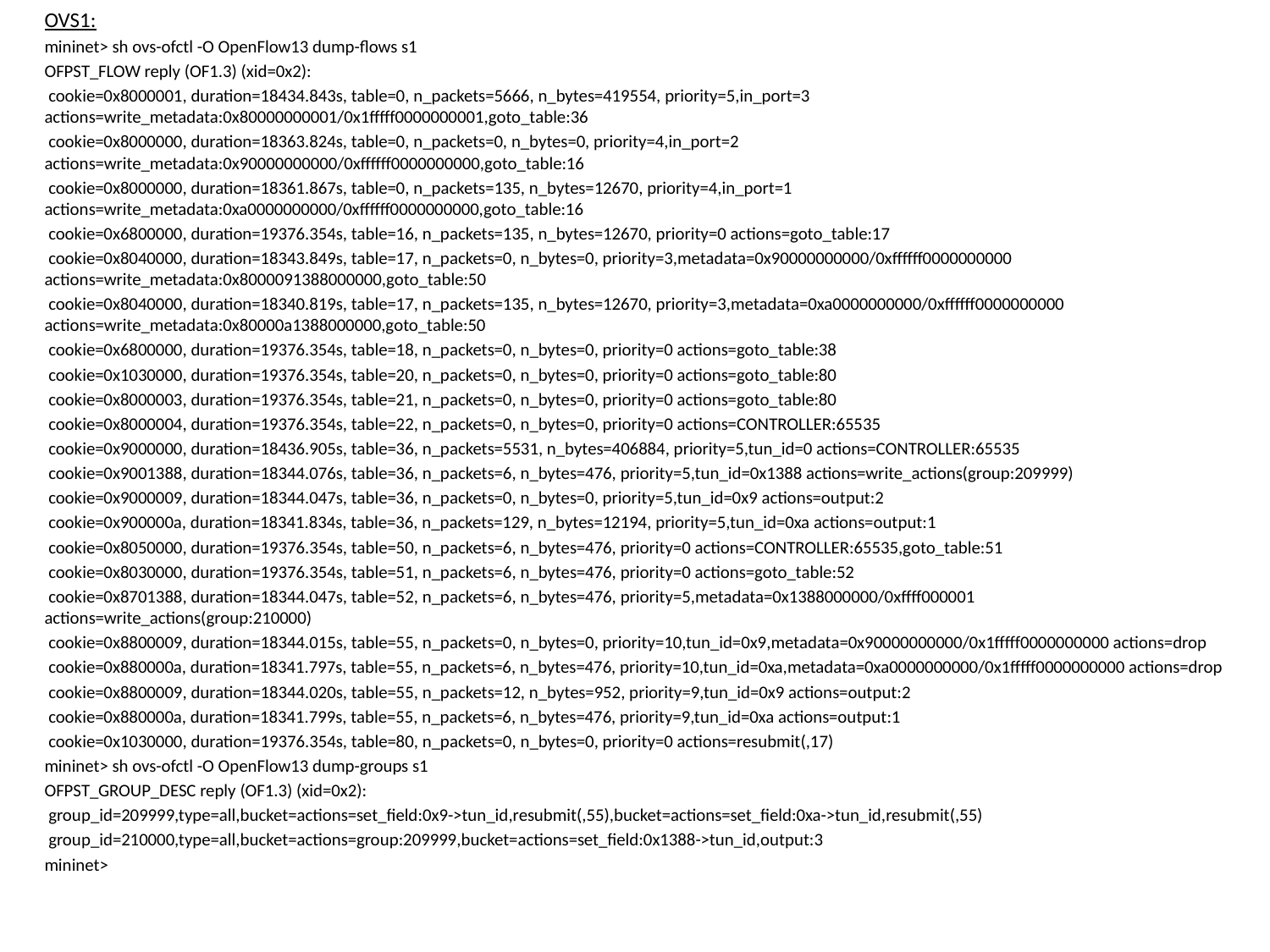

OVS1:
mininet> sh ovs-ofctl -O OpenFlow13 dump-flows s1
OFPST_FLOW reply (OF1.3) (xid=0x2):
 cookie=0x8000001, duration=18434.843s, table=0, n_packets=5666, n_bytes=419554, priority=5,in_port=3 actions=write_metadata:0x80000000001/0x1fffff0000000001,goto_table:36
 cookie=0x8000000, duration=18363.824s, table=0, n_packets=0, n_bytes=0, priority=4,in_port=2 actions=write_metadata:0x90000000000/0xffffff0000000000,goto_table:16
 cookie=0x8000000, duration=18361.867s, table=0, n_packets=135, n_bytes=12670, priority=4,in_port=1 actions=write_metadata:0xa0000000000/0xffffff0000000000,goto_table:16
 cookie=0x6800000, duration=19376.354s, table=16, n_packets=135, n_bytes=12670, priority=0 actions=goto_table:17
 cookie=0x8040000, duration=18343.849s, table=17, n_packets=0, n_bytes=0, priority=3,metadata=0x90000000000/0xffffff0000000000 actions=write_metadata:0x8000091388000000,goto_table:50
 cookie=0x8040000, duration=18340.819s, table=17, n_packets=135, n_bytes=12670, priority=3,metadata=0xa0000000000/0xffffff0000000000 actions=write_metadata:0x80000a1388000000,goto_table:50
 cookie=0x6800000, duration=19376.354s, table=18, n_packets=0, n_bytes=0, priority=0 actions=goto_table:38
 cookie=0x1030000, duration=19376.354s, table=20, n_packets=0, n_bytes=0, priority=0 actions=goto_table:80
 cookie=0x8000003, duration=19376.354s, table=21, n_packets=0, n_bytes=0, priority=0 actions=goto_table:80
 cookie=0x8000004, duration=19376.354s, table=22, n_packets=0, n_bytes=0, priority=0 actions=CONTROLLER:65535
 cookie=0x9000000, duration=18436.905s, table=36, n_packets=5531, n_bytes=406884, priority=5,tun_id=0 actions=CONTROLLER:65535
 cookie=0x9001388, duration=18344.076s, table=36, n_packets=6, n_bytes=476, priority=5,tun_id=0x1388 actions=write_actions(group:209999)
 cookie=0x9000009, duration=18344.047s, table=36, n_packets=0, n_bytes=0, priority=5,tun_id=0x9 actions=output:2
 cookie=0x900000a, duration=18341.834s, table=36, n_packets=129, n_bytes=12194, priority=5,tun_id=0xa actions=output:1
 cookie=0x8050000, duration=19376.354s, table=50, n_packets=6, n_bytes=476, priority=0 actions=CONTROLLER:65535,goto_table:51
 cookie=0x8030000, duration=19376.354s, table=51, n_packets=6, n_bytes=476, priority=0 actions=goto_table:52
 cookie=0x8701388, duration=18344.047s, table=52, n_packets=6, n_bytes=476, priority=5,metadata=0x1388000000/0xffff000001 actions=write_actions(group:210000)
 cookie=0x8800009, duration=18344.015s, table=55, n_packets=0, n_bytes=0, priority=10,tun_id=0x9,metadata=0x90000000000/0x1fffff0000000000 actions=drop
 cookie=0x880000a, duration=18341.797s, table=55, n_packets=6, n_bytes=476, priority=10,tun_id=0xa,metadata=0xa0000000000/0x1fffff0000000000 actions=drop
 cookie=0x8800009, duration=18344.020s, table=55, n_packets=12, n_bytes=952, priority=9,tun_id=0x9 actions=output:2
 cookie=0x880000a, duration=18341.799s, table=55, n_packets=6, n_bytes=476, priority=9,tun_id=0xa actions=output:1
 cookie=0x1030000, duration=19376.354s, table=80, n_packets=0, n_bytes=0, priority=0 actions=resubmit(,17)
mininet> sh ovs-ofctl -O OpenFlow13 dump-groups s1
OFPST_GROUP_DESC reply (OF1.3) (xid=0x2):
 group_id=209999,type=all,bucket=actions=set_field:0x9->tun_id,resubmit(,55),bucket=actions=set_field:0xa->tun_id,resubmit(,55)
 group_id=210000,type=all,bucket=actions=group:209999,bucket=actions=set_field:0x1388->tun_id,output:3
mininet>